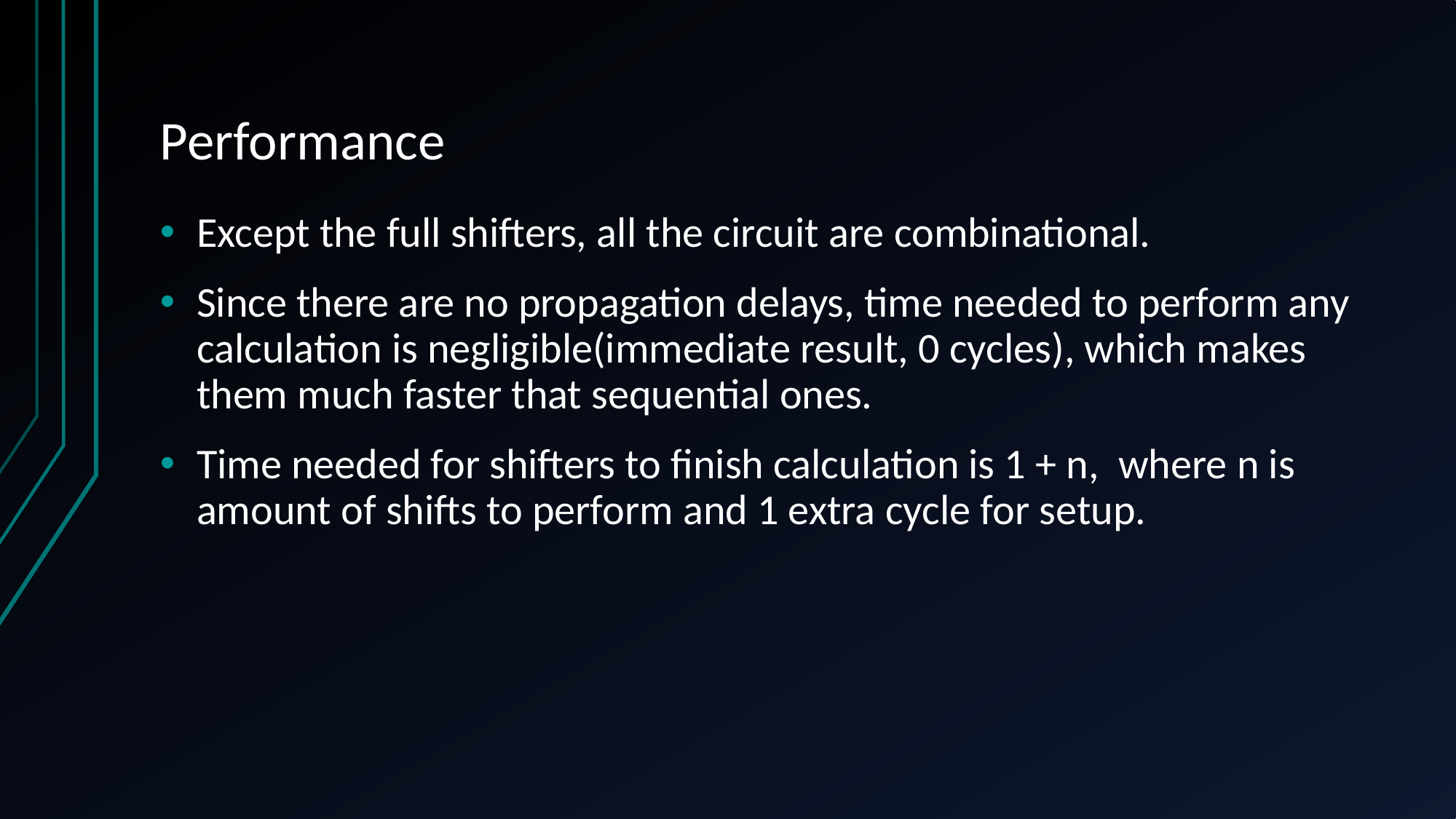

# Performance
Except the full shifters, all the circuit are combinational.
Since there are no propagation delays, time needed to perform any calculation is negligible(immediate result, 0 cycles), which makes them much faster that sequential ones.
Time needed for shifters to finish calculation is 1 + n,  where n is amount of shifts to perform and 1 extra cycle for setup.